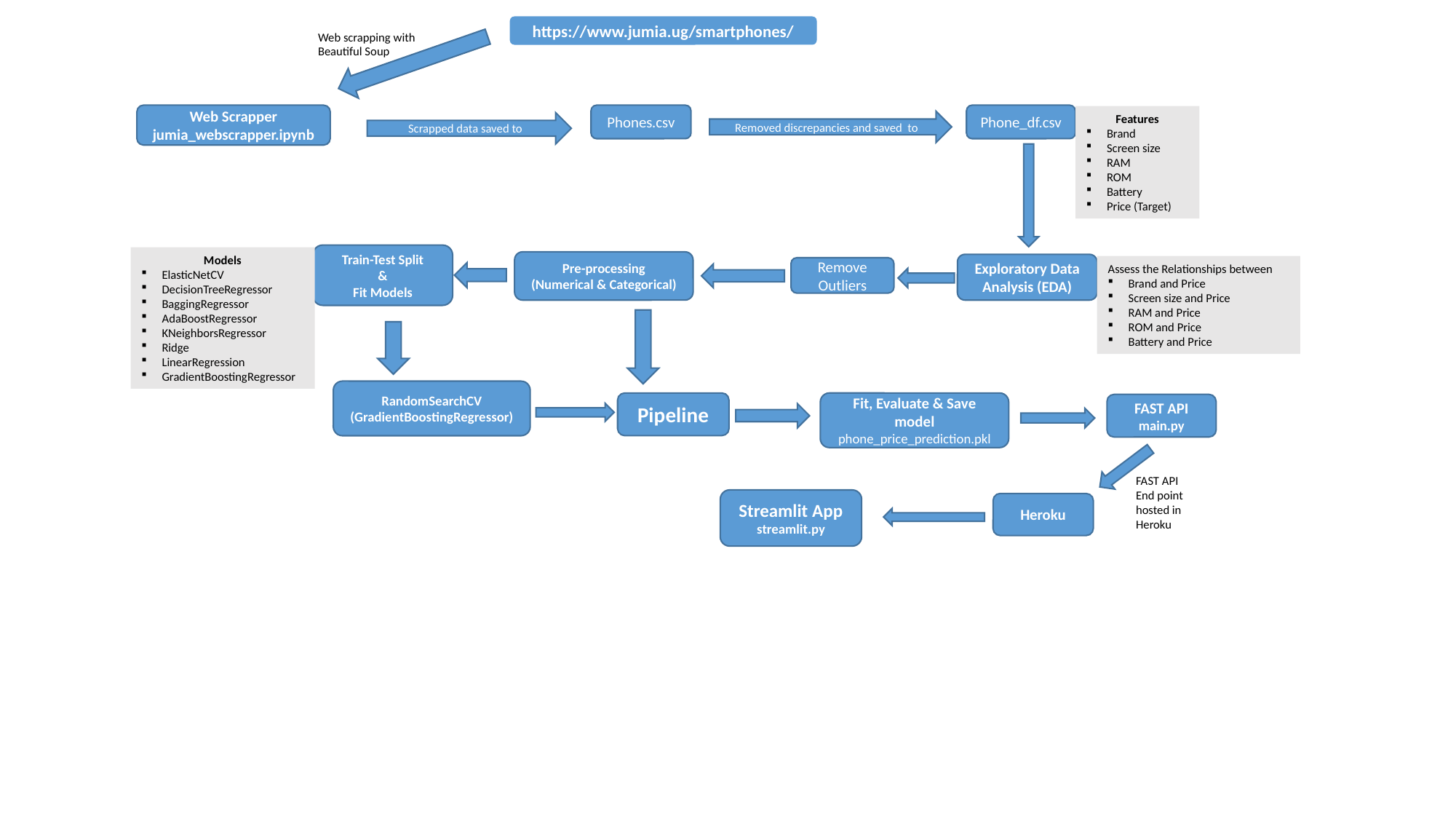

https://www.jumia.ug/smartphones/

Web scrapping with Beautiful Soup

Web Scrapper
jumia_webscrapper.ipynb

Phones.csv
Phone_df.csv
Features
Brand
Screen size
RAM
ROM
Battery
Price (Target)
Removed discrepancies and saved  to
Scrapped data saved to

Train-Test Split
&
Fit Models
Models
ElasticNetCV
DecisionTreeRegressor
BaggingRegressor
AdaBoostRegressor
KNeighborsRegressor
Ridge
LinearRegression
GradientBoostingRegressor

Pre-processing
(Numerical & Categorical)
Exploratory Data Analysis (EDA)
Assess the Relationships between
Brand and Price
Screen size and Price
RAM and Price
ROM and Price
Battery and Price
Remove Outliers

RandomSearchCV
(GradientBoostingRegressor)
Pipeline
Fit, Evaluate & Save
model
phone_price_prediction.pkl

FAST API
main.py

FAST API End point hosted in Heroku

Streamlit App
streamlit.py

Heroku